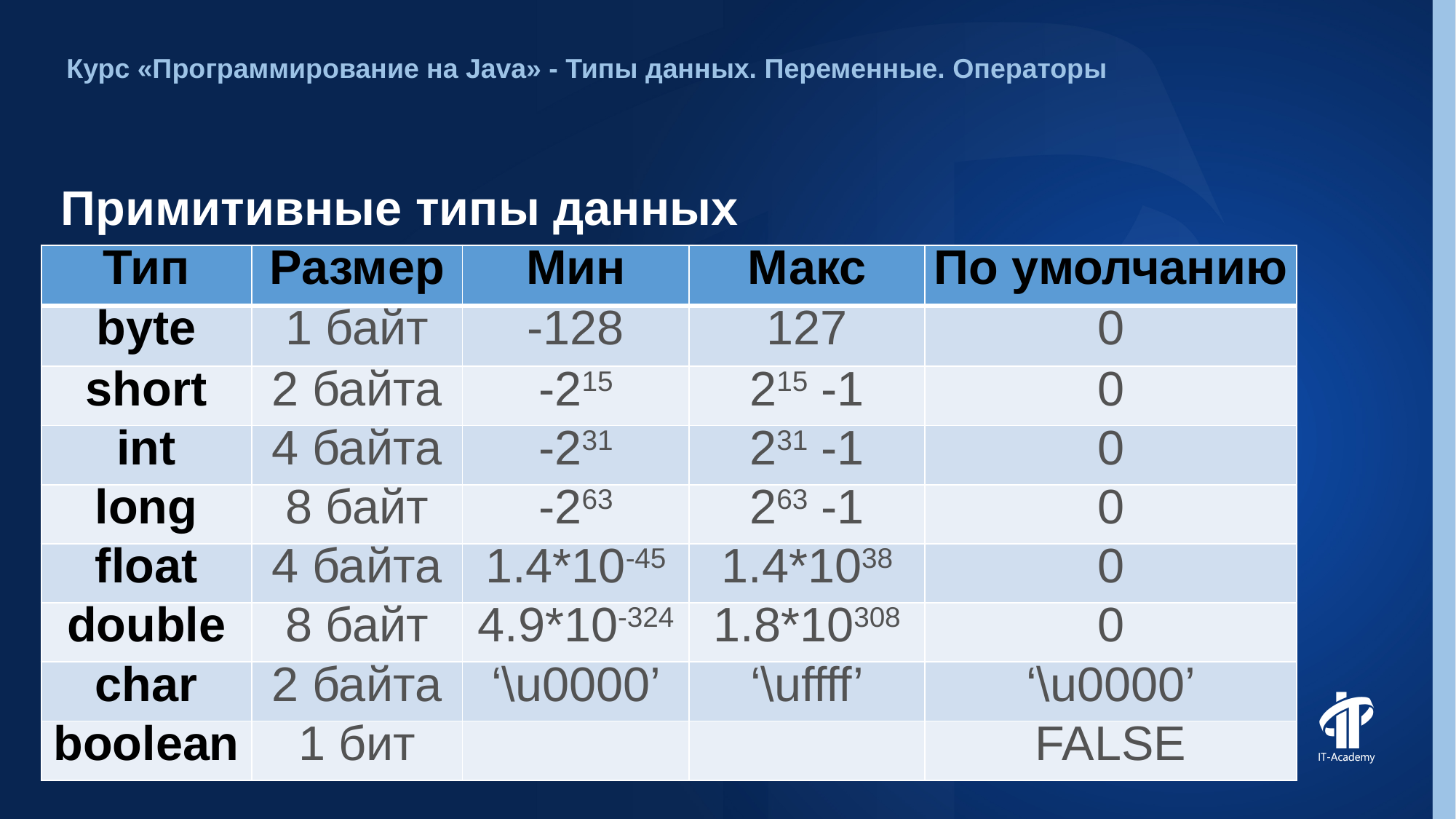

Курс «Программирование на Java» - Типы данных. Переменные. Операторы
# Примитивные типы данных
| Тип | Размер | Мин | Макс | По умолчанию |
| --- | --- | --- | --- | --- |
| byte | 1 байт | -128 | 127 | 0 |
| short | 2 байта | -215 | 215 -1 | 0 |
| int | 4 байта | -231 | 231 -1 | 0 |
| long | 8 байт | -263 | 263 -1 | 0 |
| float | 4 байта | 1.4\*10-45 | 1.4\*1038 | 0 |
| double | 8 байт | 4.9\*10-324 | 1.8\*10308 | 0 |
| char | 2 байта | ‘\u0000’ | ‘\uffff’ | ‘\u0000’ |
| boolean | 1 бит |  |  | FALSE |